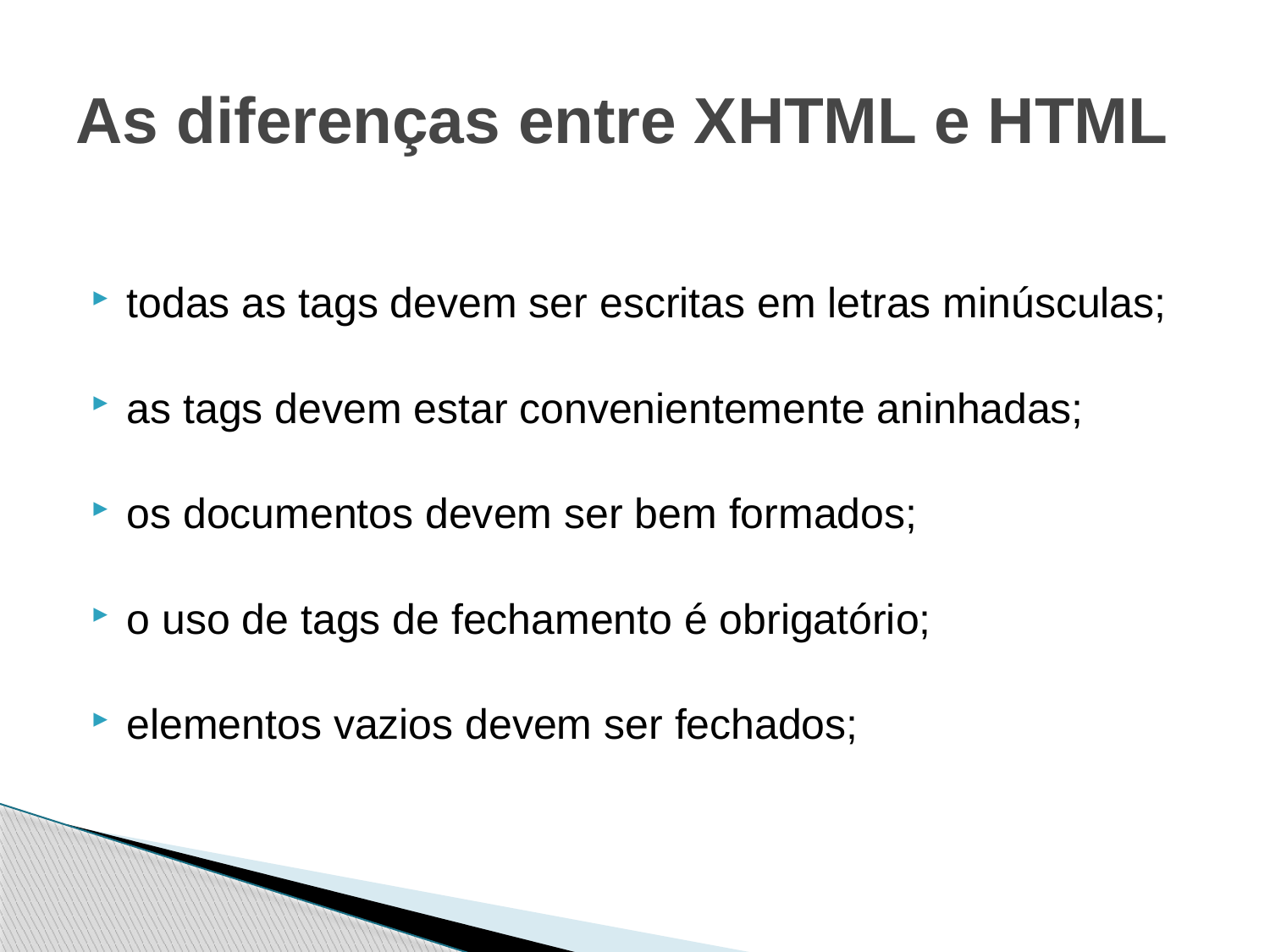

# As diferenças entre XHTML e HTML
todas as tags devem ser escritas em letras minúsculas;

as tags devem estar convenientemente aninhadas;

os documentos devem ser bem formados;

o uso de tags de fechamento é obrigatório;

elementos vazios devem ser fechados;